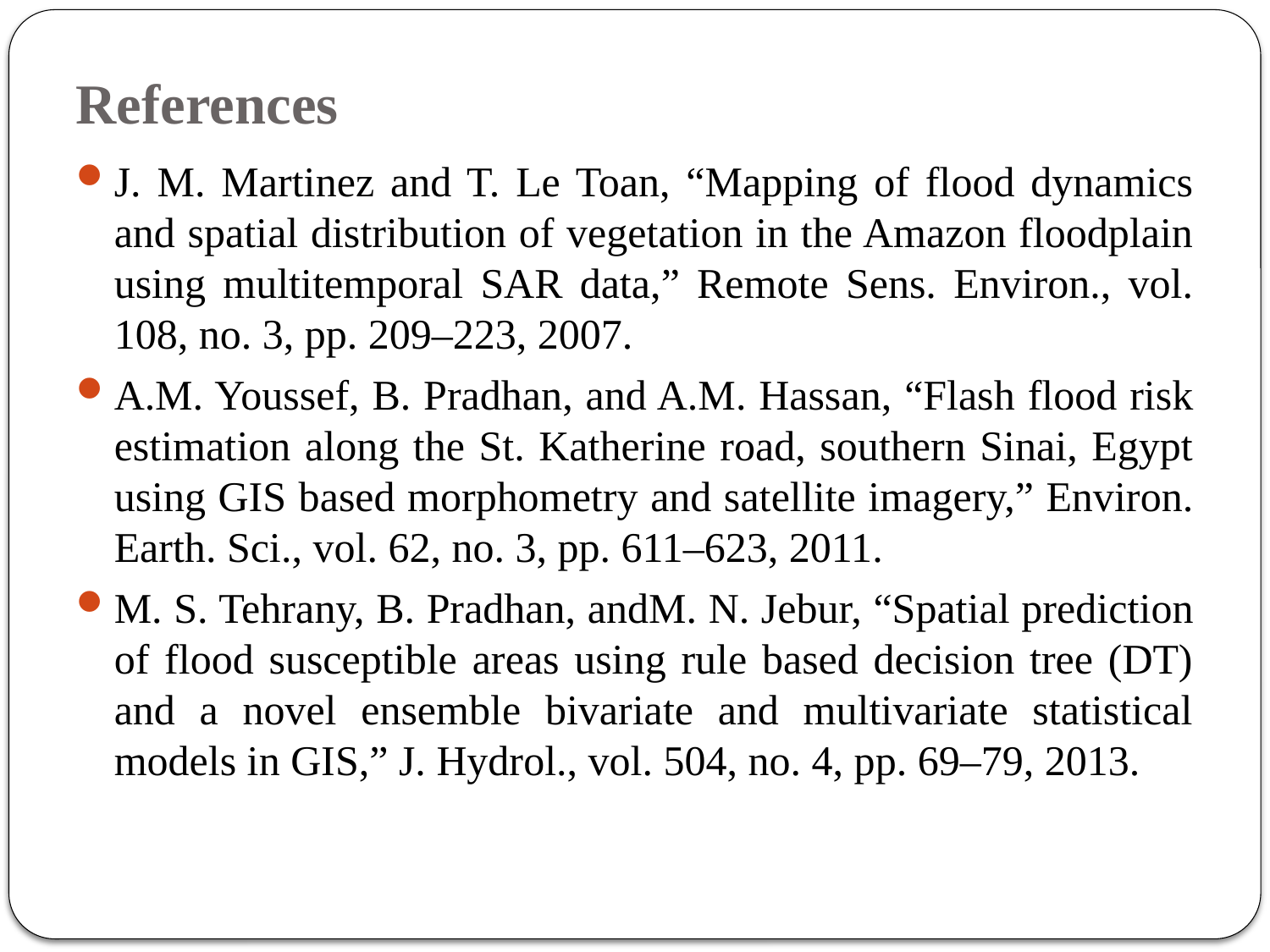

# References
J. M. Martinez and T. Le Toan, “Mapping of flood dynamics and spatial distribution of vegetation in the Amazon floodplain using multitemporal SAR data,” Remote Sens. Environ., vol. 108, no. 3, pp. 209–223, 2007.
A.M. Youssef, B. Pradhan, and A.M. Hassan, “Flash flood risk estimation along the St. Katherine road, southern Sinai, Egypt using GIS based morphometry and satellite imagery,” Environ. Earth. Sci., vol. 62, no. 3, pp. 611–623, 2011.
M. S. Tehrany, B. Pradhan, andM. N. Jebur, “Spatial prediction of flood susceptible areas using rule based decision tree (DT) and a novel ensemble bivariate and multivariate statistical models in GIS,” J. Hydrol., vol. 504, no. 4, pp. 69–79, 2013.